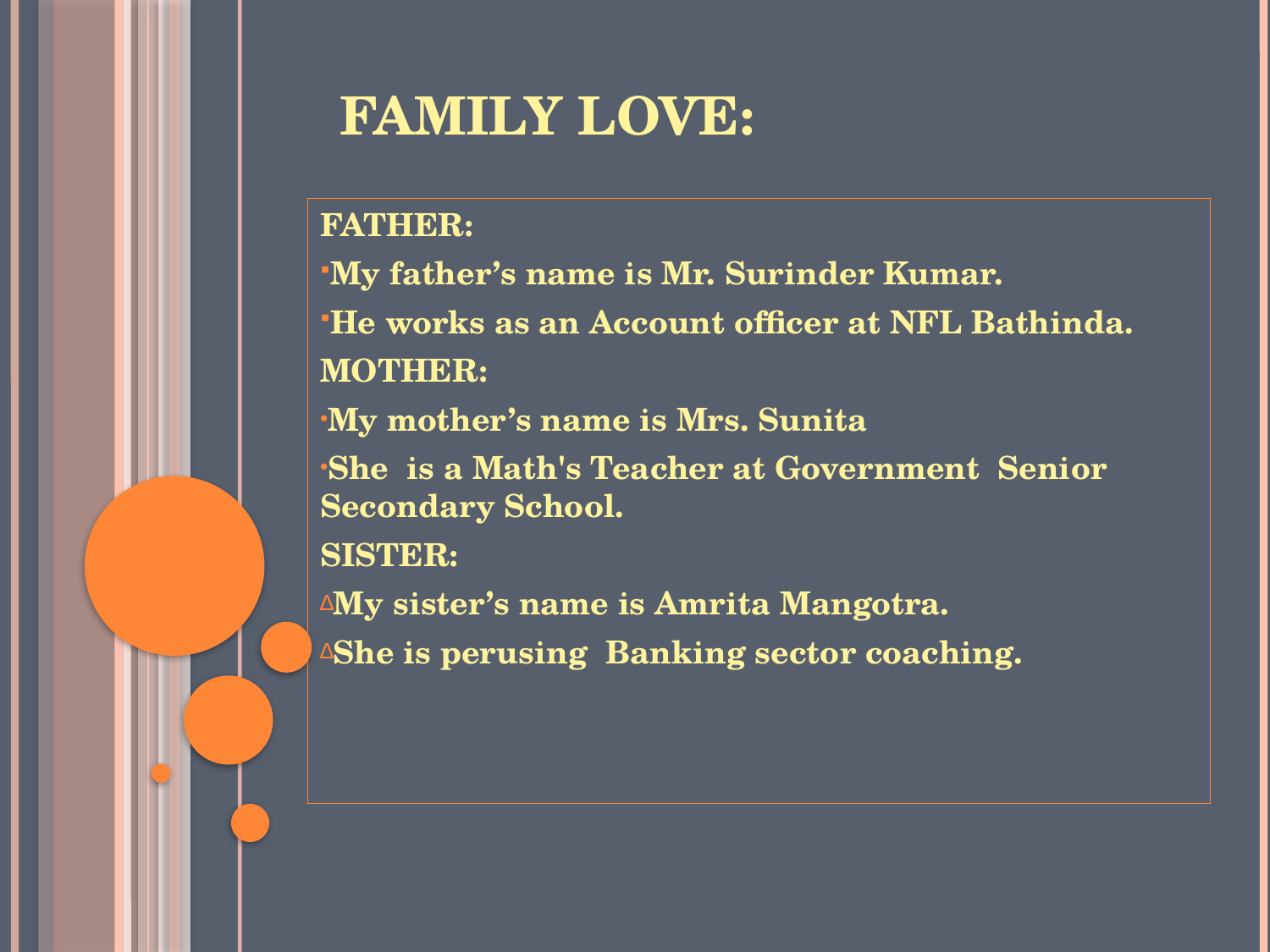

# Family Love:
FATHER:
My father’s name is Mr. Surinder Kumar.
He works as an Account officer at NFL Bathinda.
MOTHER:
My mother’s name is Mrs. Sunita
She  is a Math's Teacher at Government  Senior Secondary School.
SISTER:
My sister’s name is Amrita Mangotra.
She is perusing  Banking sector coaching.